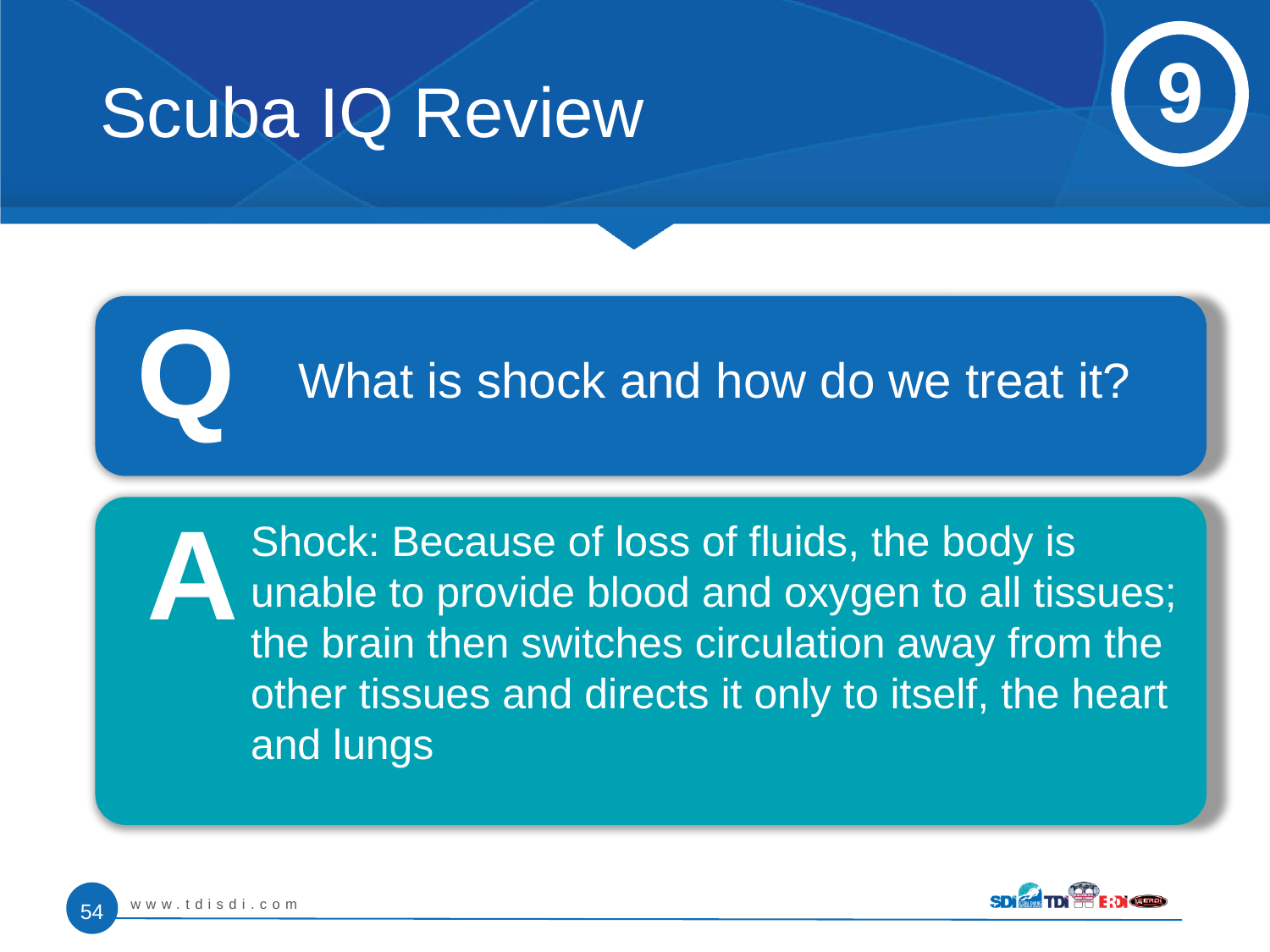

# Scuba IQ Review
9
Q

  	What is shock and how do we treat it?
A

	Shock: Because of loss of fluids, the body is unable to provide blood and oxygen to all tissues; the brain then switches circulation away from the other tissues and directs it only to itself, the heart and lungs

www.tdisdi.com
54